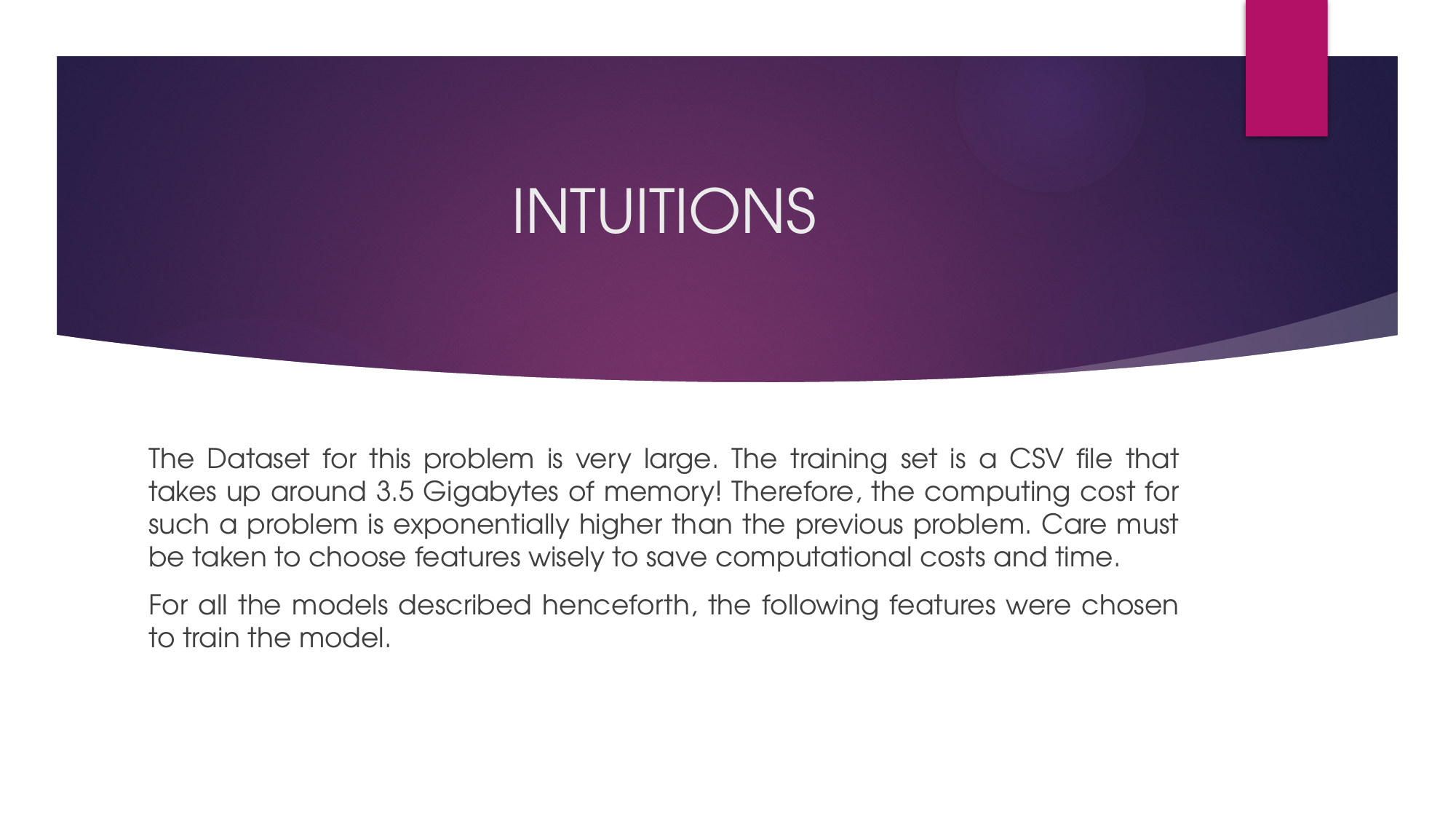

# INTUITIONS
The Dataset for this problem is very large. The training set is a CSV file that takes up around 3.5 Gigabytes of memory! Therefore, the computing cost for such a problem is exponentially higher than the previous problem. Care must be taken to choose features wisely to save computational costs and time.
For all the models described henceforth, the following features were chosen to train the model.